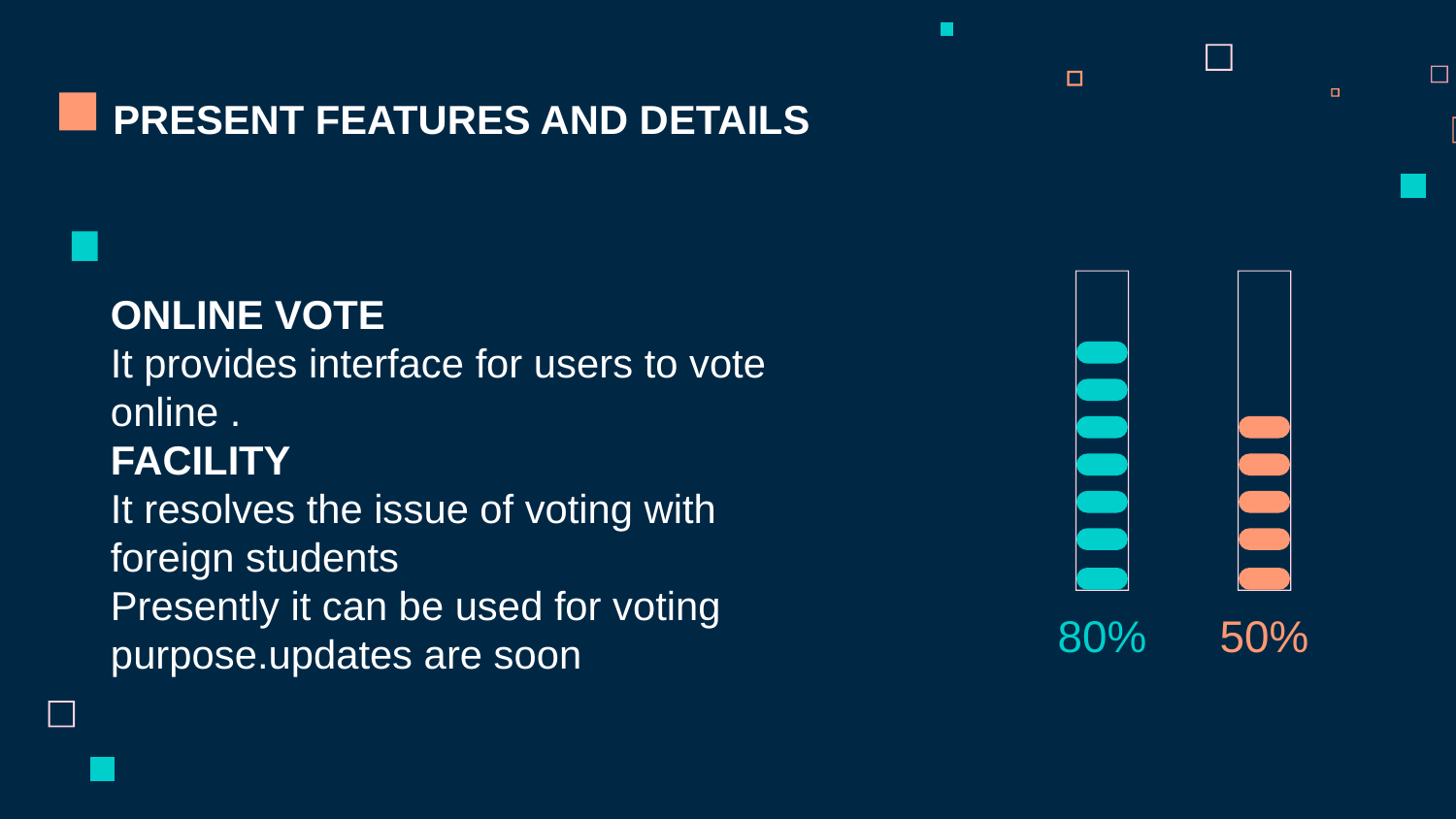

# PRESENT FEATURES AND DETAILS

ONLINE VOTE
It provides interface for users to vote online .
FACILITY
It resolves the issue of voting with foreign students
Presently it can be used for voting purpose.updates are soon

80%
50%